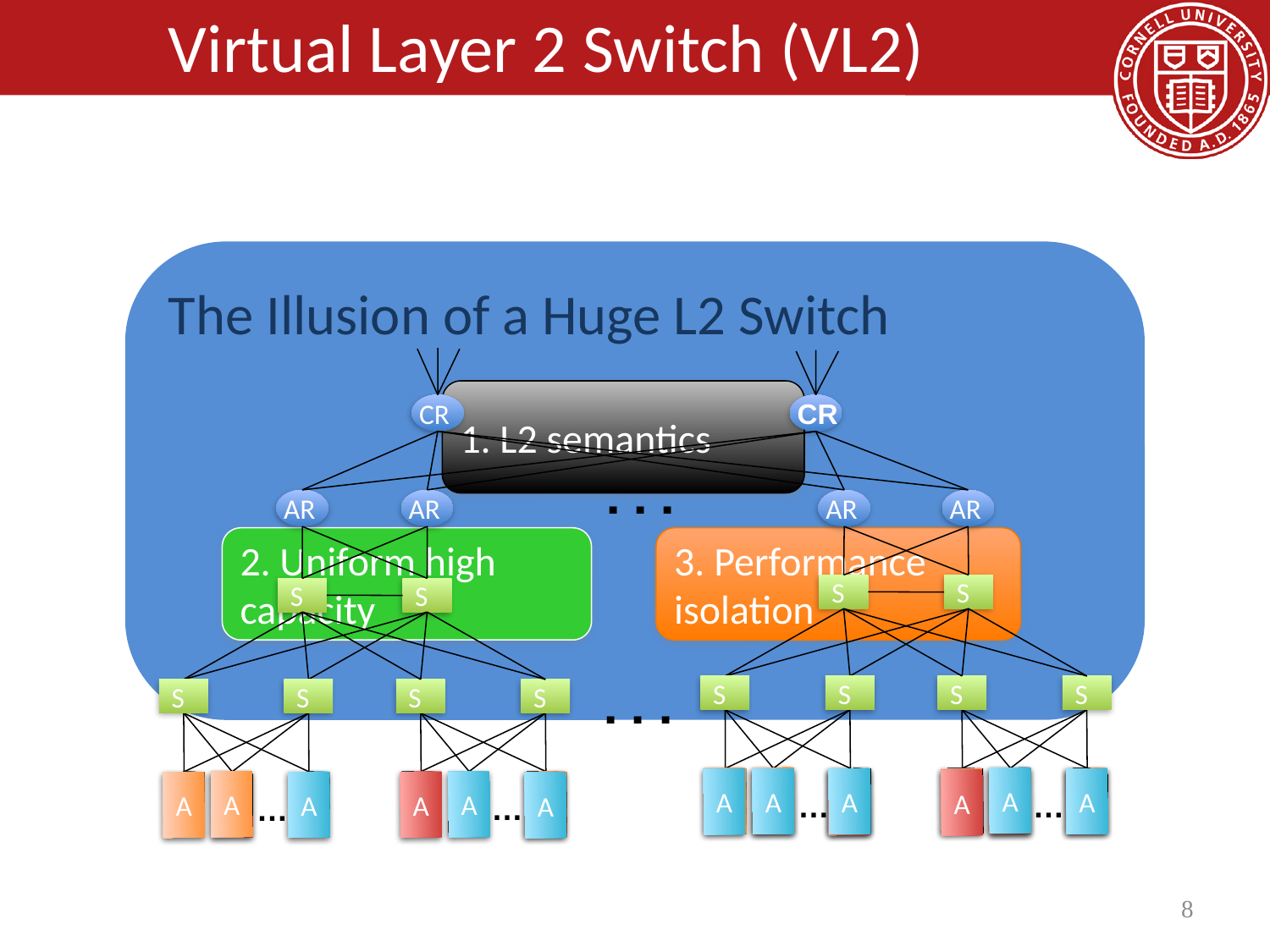

# Virtual Layer 2 Switch (VL2)
The Illusion of a Huge L2 Switch
CR
CR
AR
AR
AR
AR
S
S
S
S
S
S
S
S
S
S
S
S
1. L2 semantics
. . .
2. Uniform high capacity
3. Performance isolation
. . .
A
A
A
…
…
A
A
A
A
A
A
A
A
A
A
A
A
A
A
A
A
A
A
A
A
…
…
A
A
A
A
A
A
A
A
A
A
A
A
A
A
8